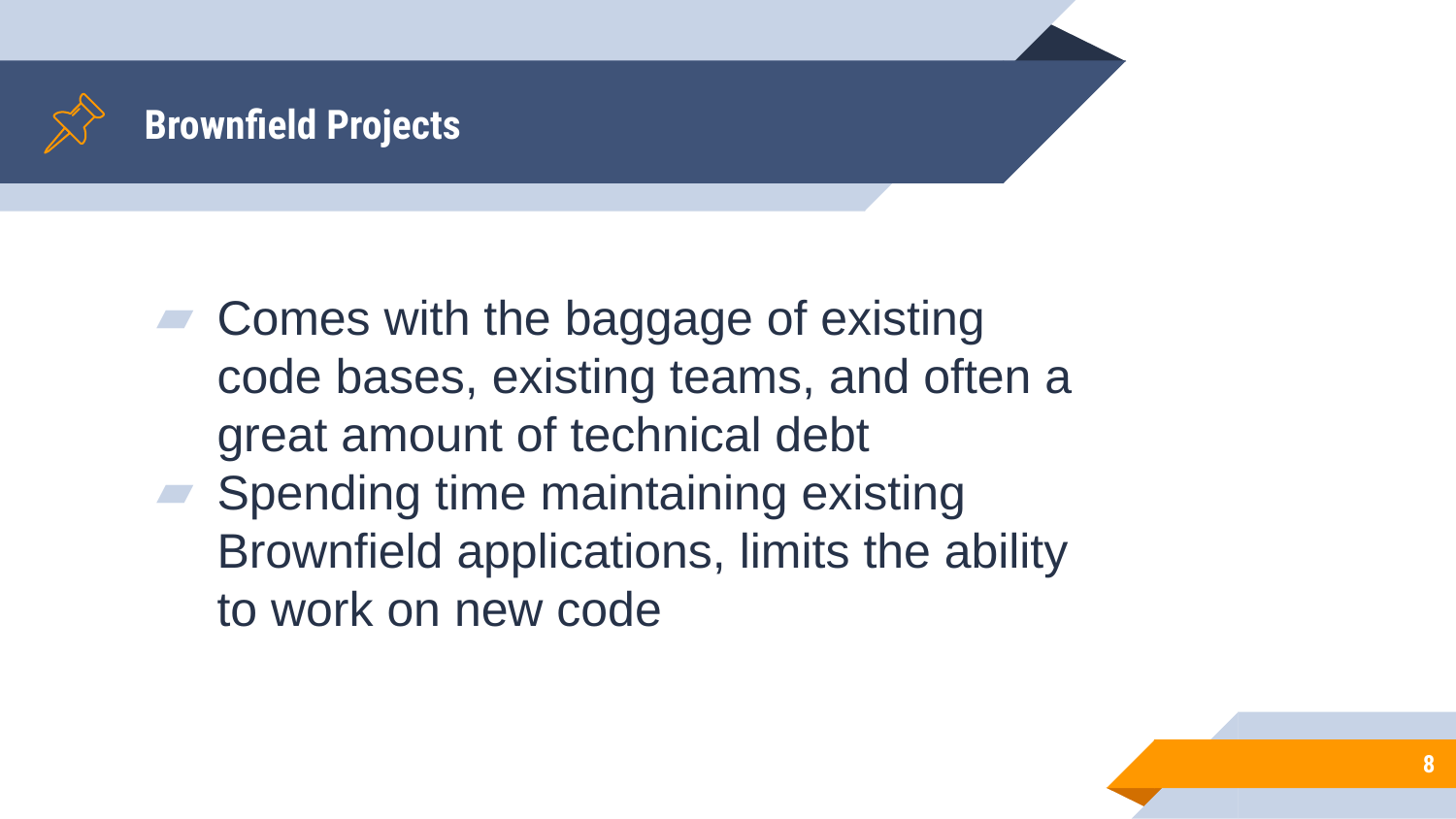

# Brownfield Projects

Comes with the baggage of existing code bases, existing teams, and often a great amount of technical debt
Spending time maintaining existing Brownfield applications, limits the ability to work on new code
8